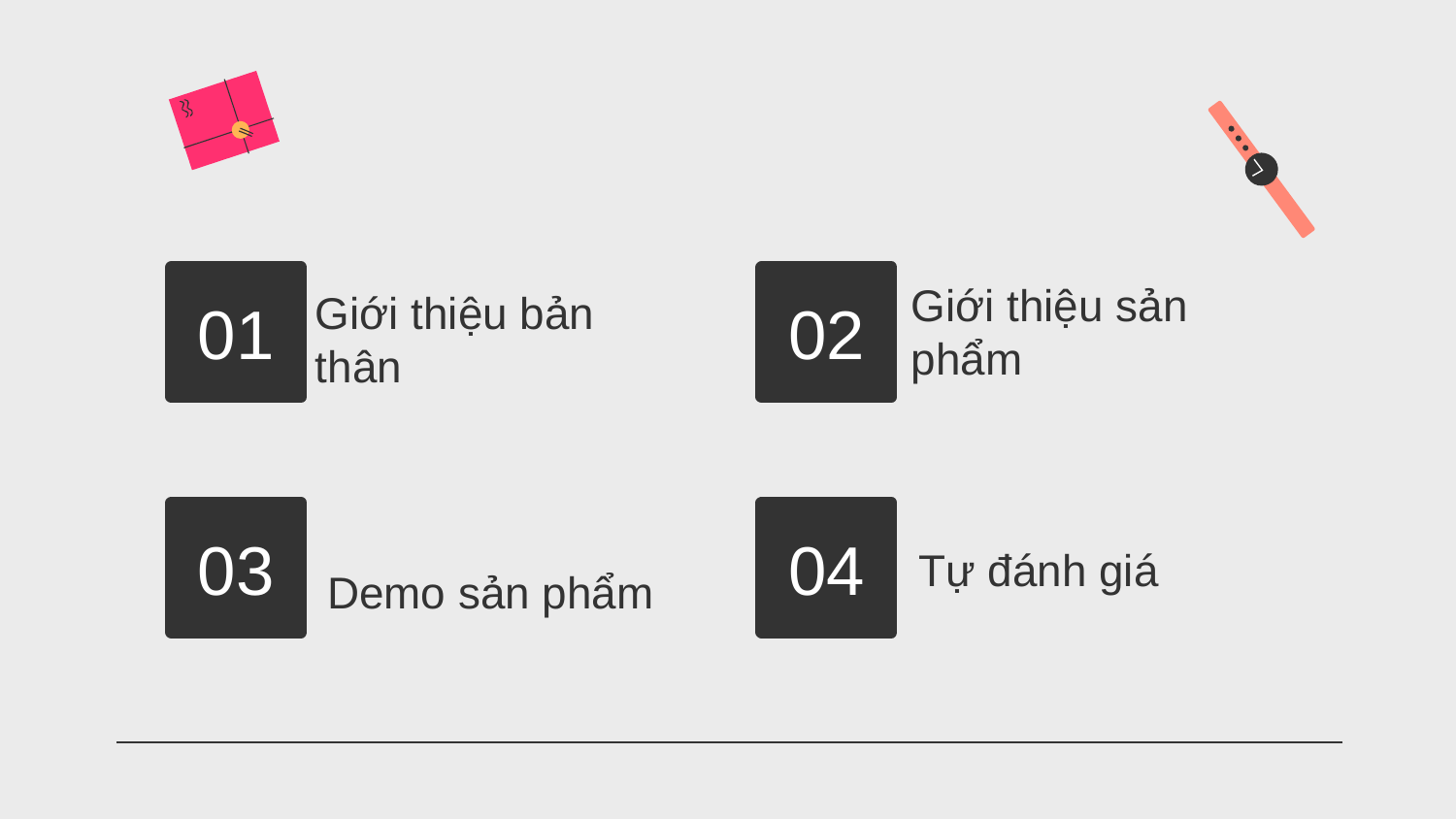

# 01
02
Giới thiệu bản thân
Giới thiệu sản phẩm
Demo sản phẩm
03
04
Tự đánh giá